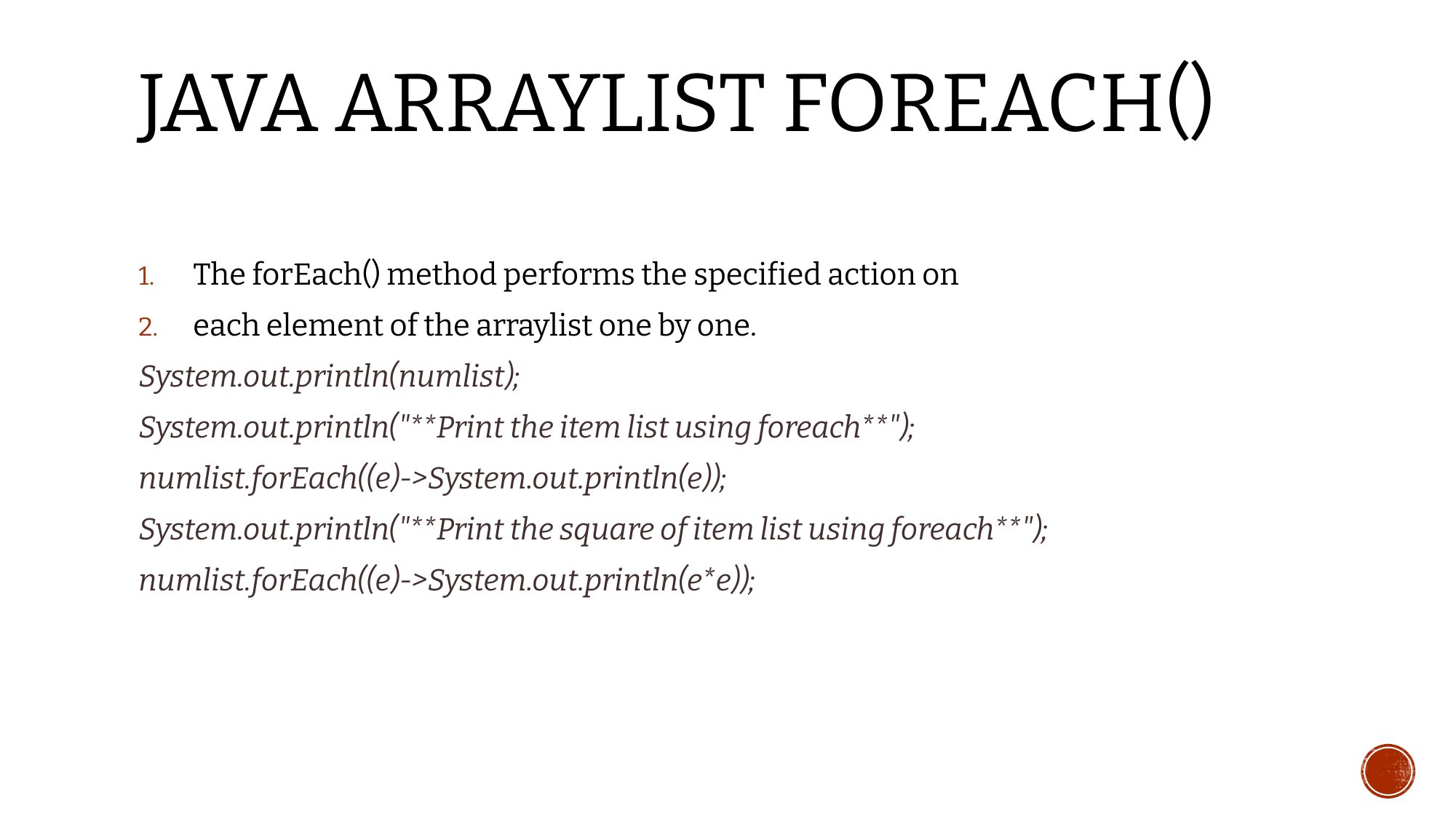

# Java ArrayList forEach()
The forEach() method performs the specified action on
each element of the arraylist one by one.
System.out.println(numlist);
System.out.println("**Print the item list using foreach**");
numlist.forEach((e)->System.out.println(e));
System.out.println("**Print the square of item list using foreach**");
numlist.forEach((e)->System.out.println(e*e));